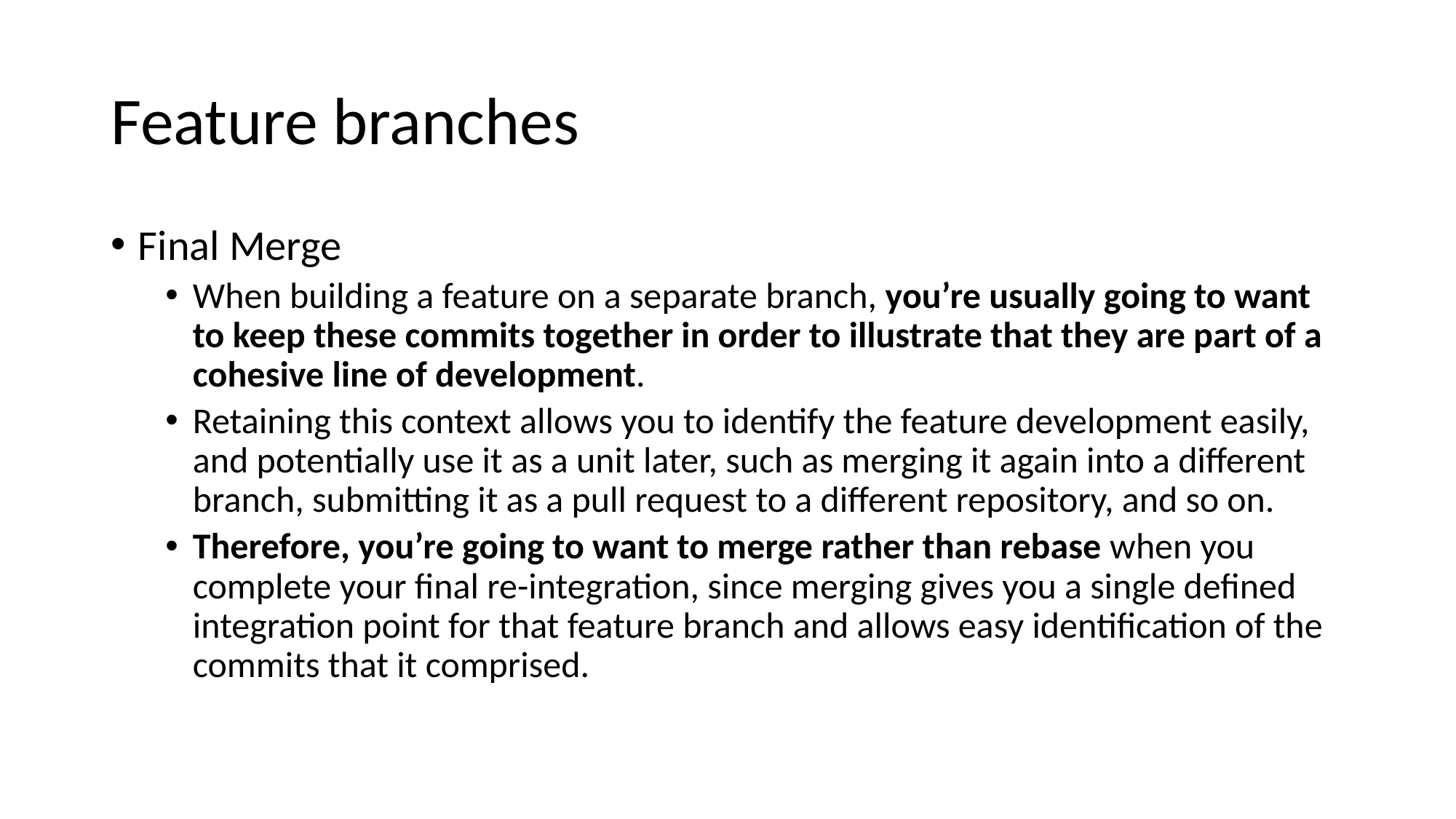

# Feature branches
Final Merge
When building a feature on a separate branch, you’re usually going to want to keep these commits together in order to illustrate that they are part of a cohesive line of development.
Retaining this context allows you to identify the feature development easily, and potentially use it as a unit later, such as merging it again into a different branch, submitting it as a pull request to a different repository, and so on.
Therefore, you’re going to want to merge rather than rebase when you complete your final re-integration, since merging gives you a single defined integration point for that feature branch and allows easy identification of the commits that it comprised.